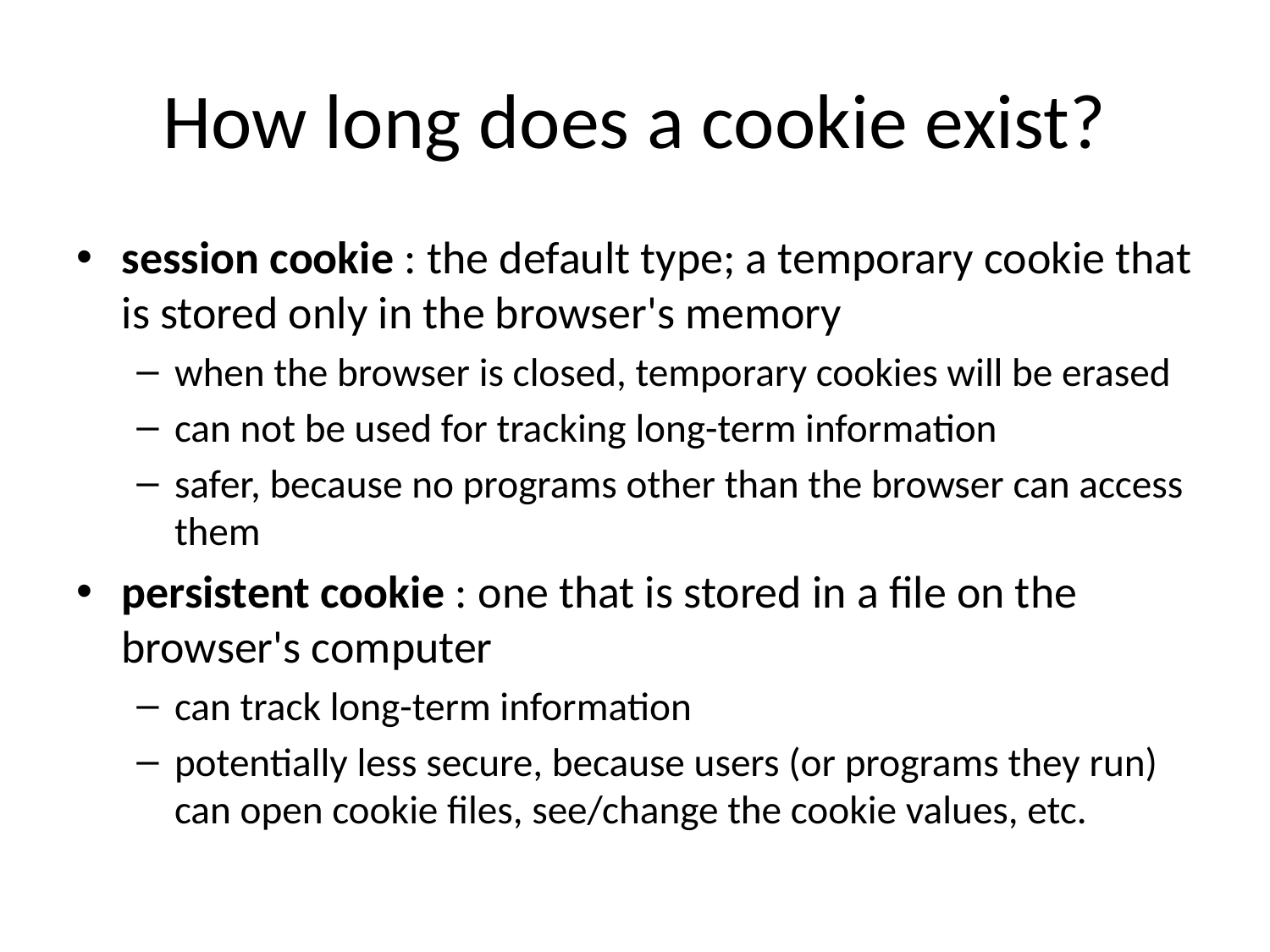

# How long does a cookie exist?
session cookie : the default type; a temporary cookie that is stored only in the browser's memory
when the browser is closed, temporary cookies will be erased
can not be used for tracking long-term information
safer, because no programs other than the browser can access them
persistent cookie : one that is stored in a file on the browser's computer
can track long-term information
potentially less secure, because users (or programs they run) can open cookie files, see/change the cookie values, etc.